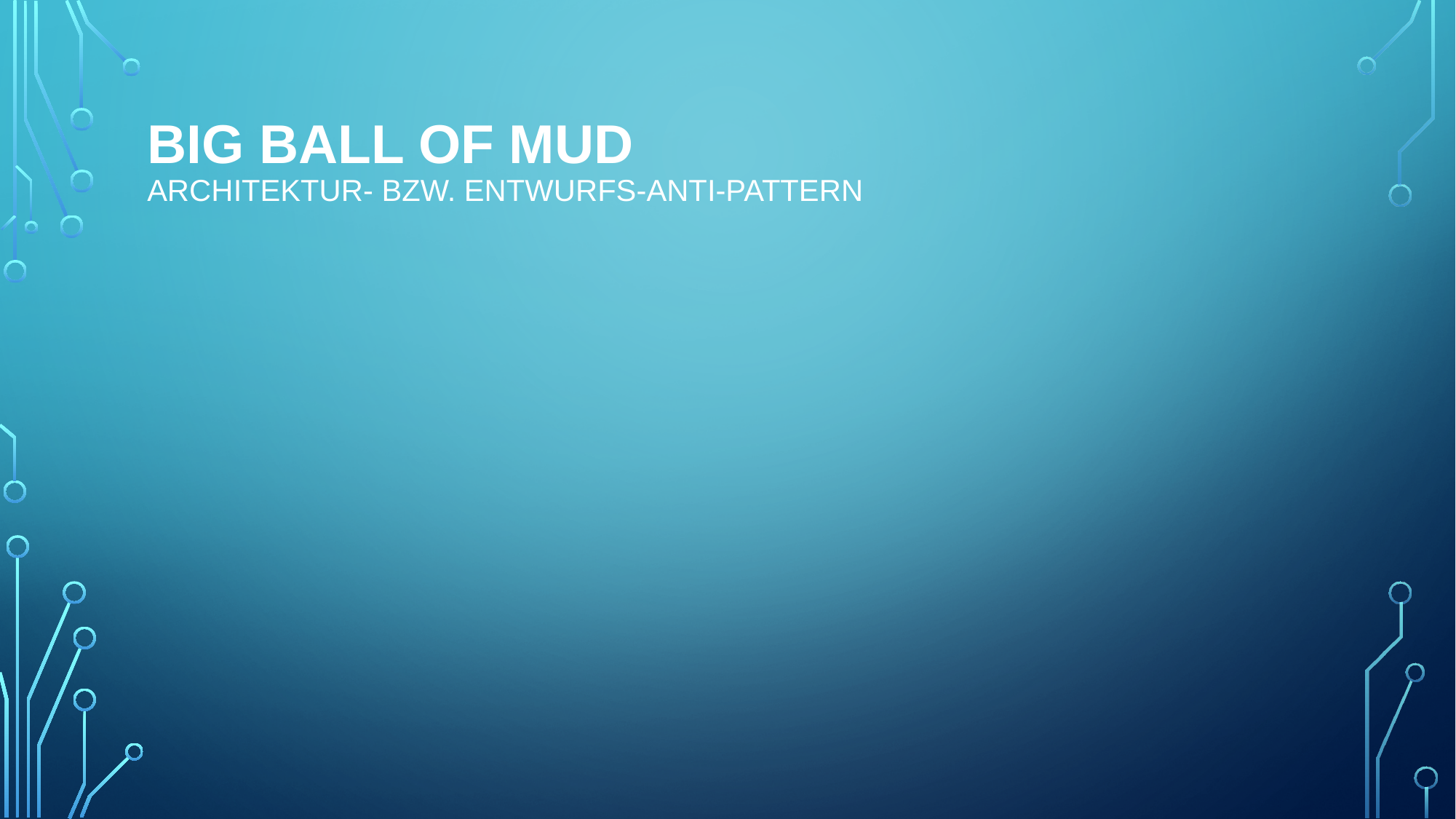

# Big ball of mud Architektur- bzw. Entwurfs-Anti-Pattern